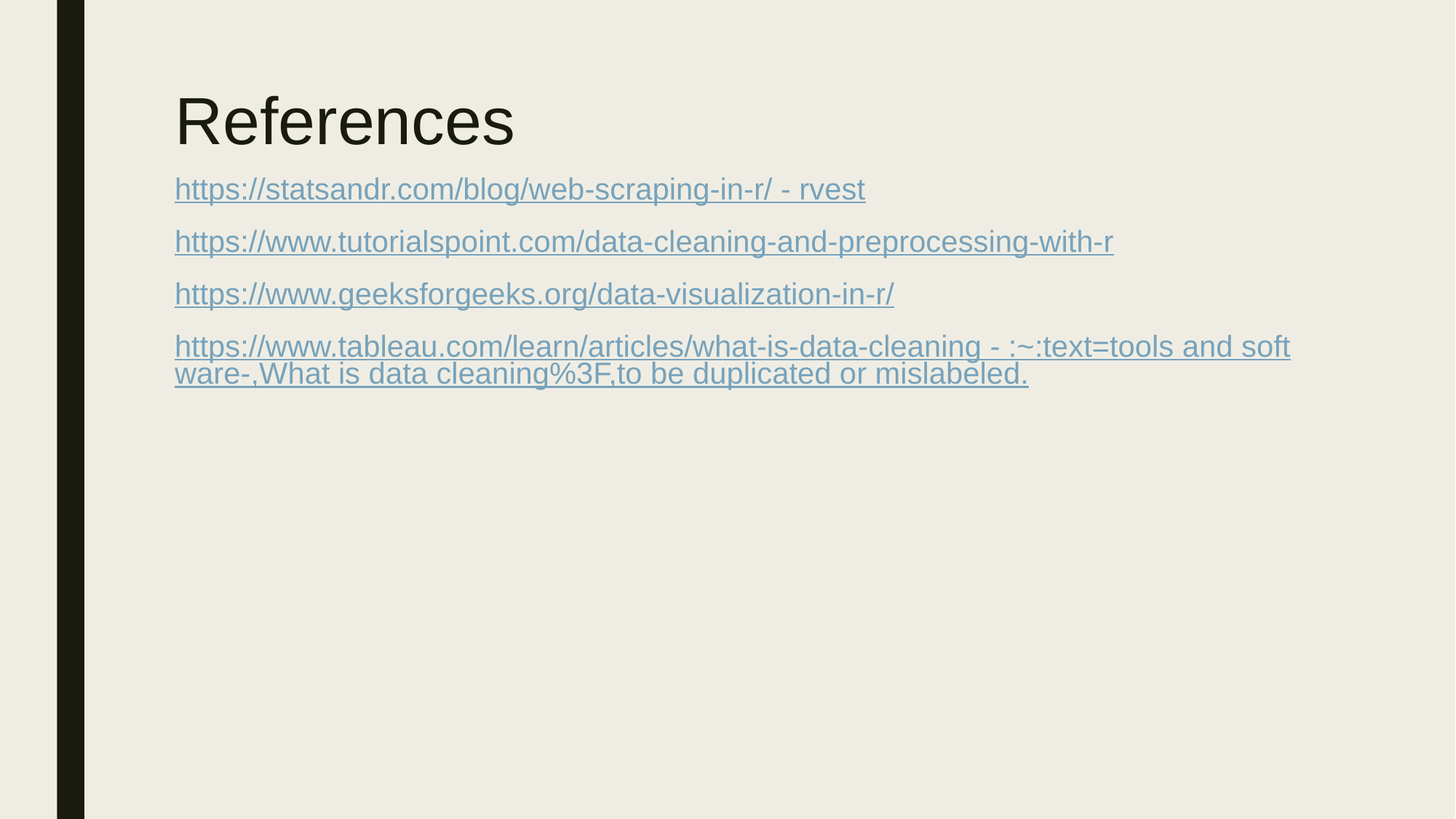

# References
https://statsandr.com/blog/web-scraping-in-r/ - rvest
https://www.tutorialspoint.com/data-cleaning-and-preprocessing-with-r
https://www.geeksforgeeks.org/data-visualization-in-r/
https://www.tableau.com/learn/articles/what-is-data-cleaning - :~:text=tools and software-,What is data cleaning%3F,to be duplicated or mislabeled.